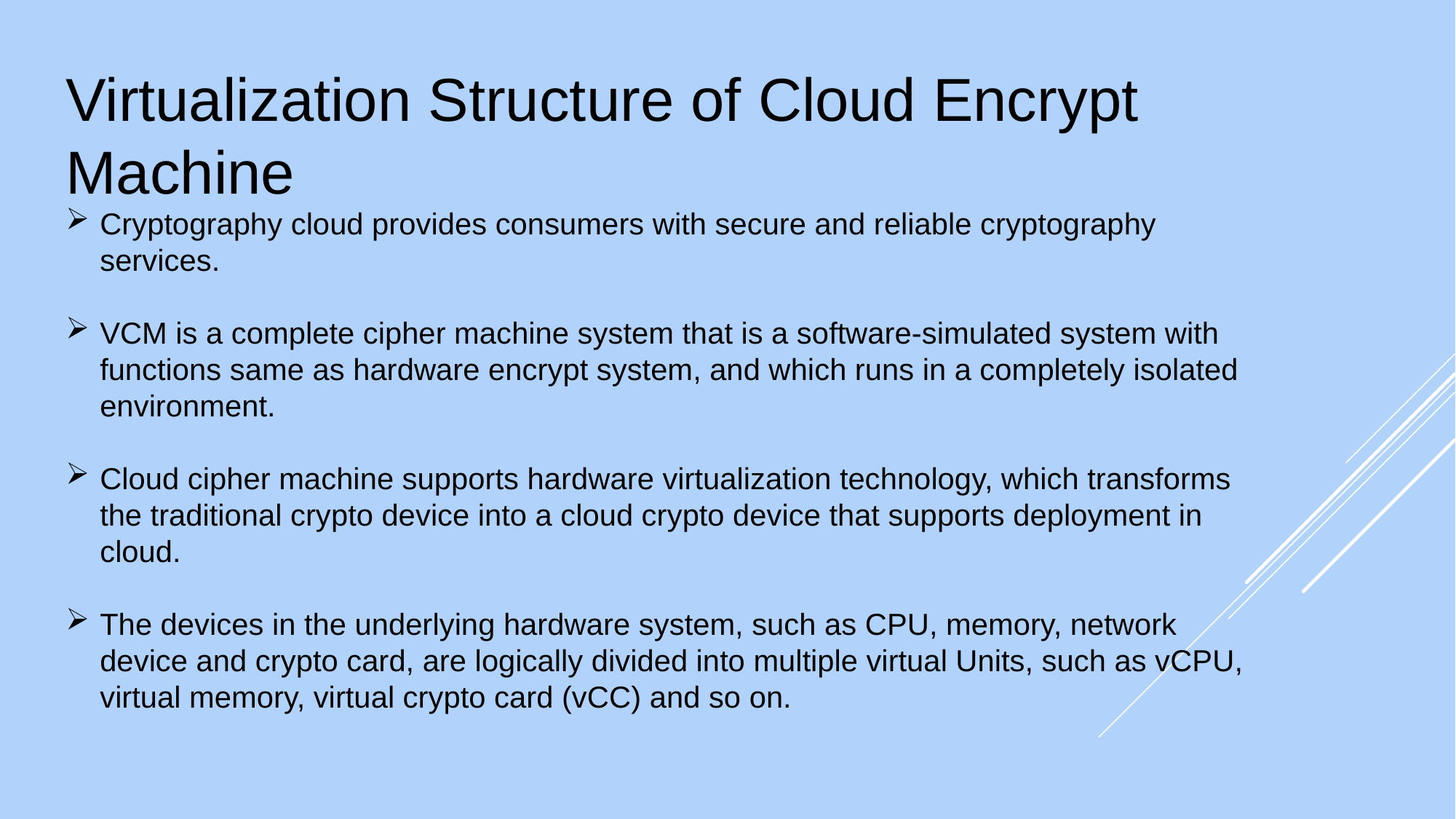

Virtualization Structure of Cloud Encrypt Machine
Cryptography cloud provides consumers with secure and reliable cryptography services.

VCM is a complete cipher machine system that is a software-simulated system with functions same as hardware encrypt system, and which runs in a completely isolated environment.

Cloud cipher machine supports hardware virtualization technology, which transforms the traditional crypto device into a cloud crypto device that supports deployment in cloud.

The devices in the underlying hardware system, such as CPU, memory, network device and crypto card, are logically divided into multiple virtual Units, such as vCPU, virtual memory, virtual crypto card (vCC) and so on.